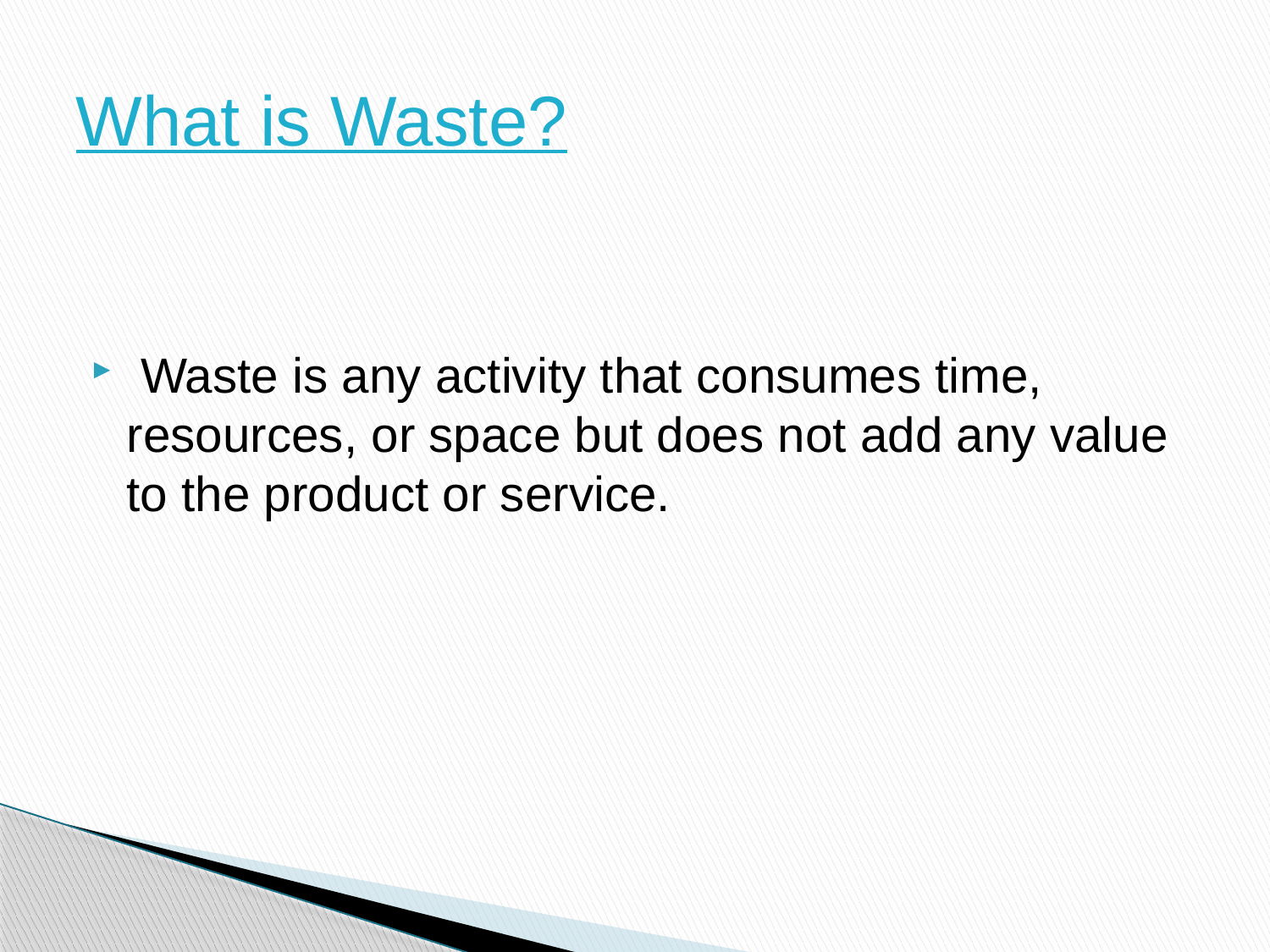

# What is Waste?

 Waste is any activity that consumes time, resources, or space but does not add any value to the product or service.